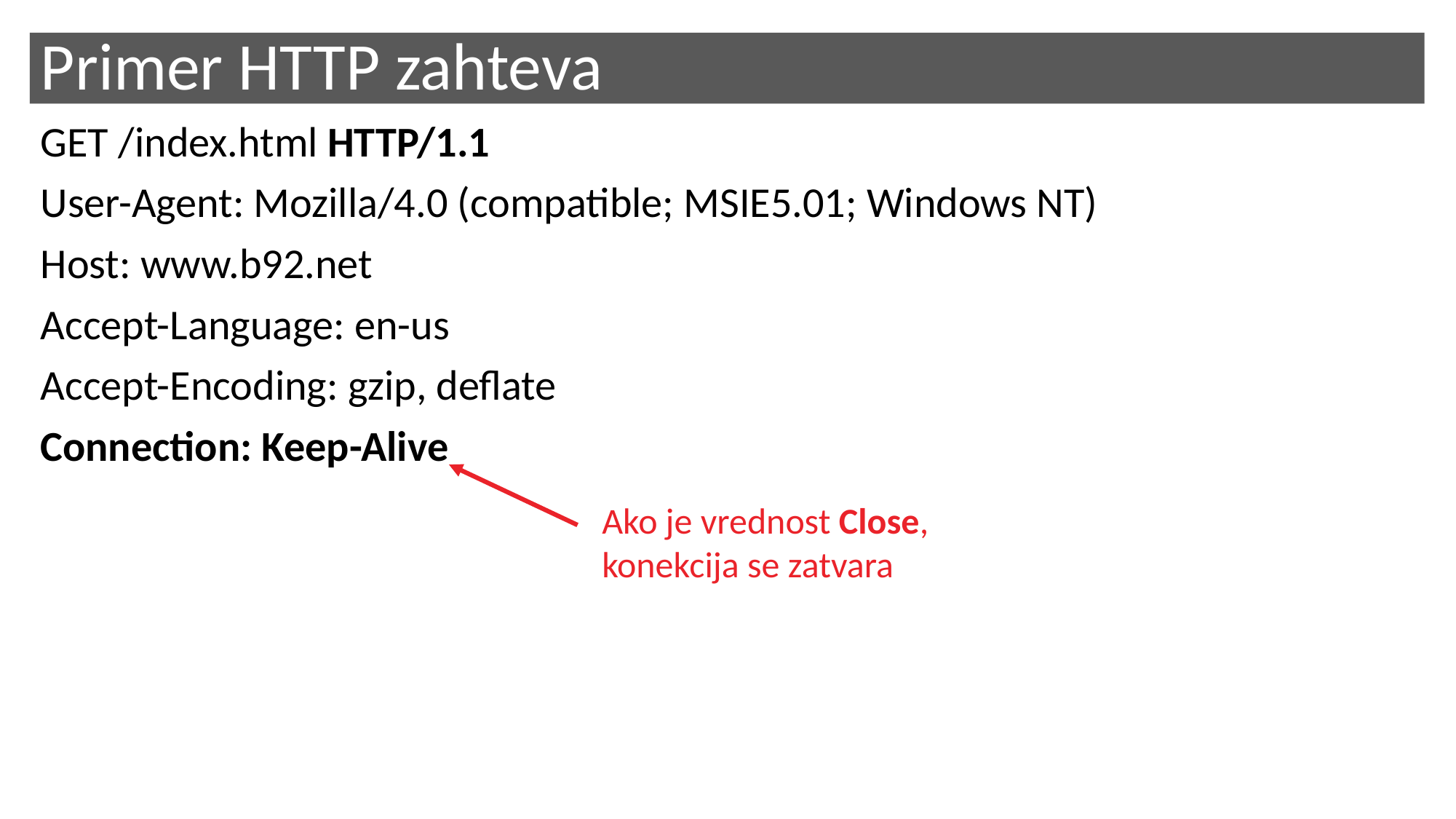

# Primer HTTP zahteva
GET /index.html HTTP/1.1
User-Agent: Mozilla/4.0 (compatible; MSIE5.01; Windows NT)
Host: www.b92.net
Accept-Language: en-us
Accept-Encoding: gzip, deflate
Connection: Keep-Alive
Ako je vrednost Close, konekcija se zatvara